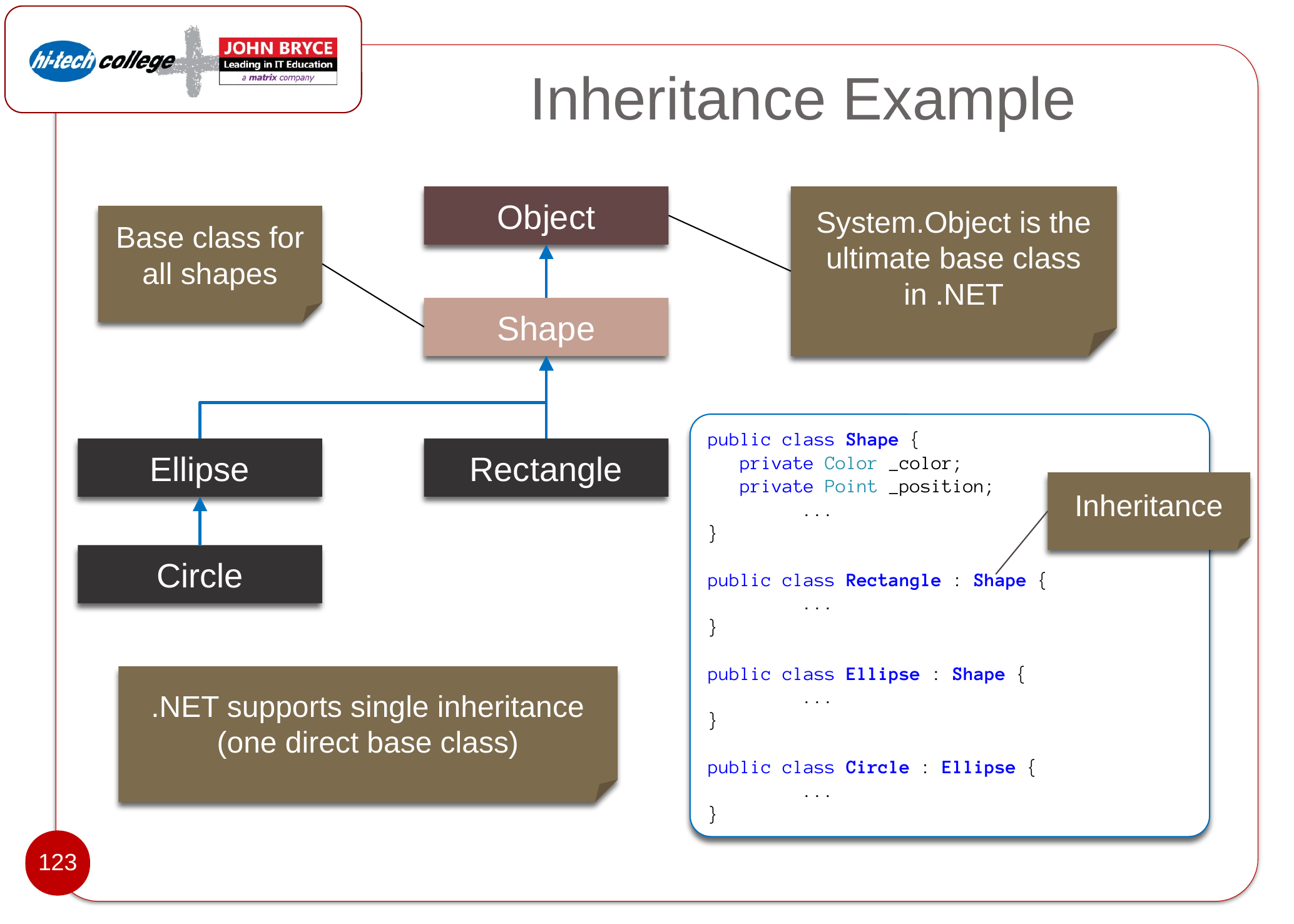

# Inheritance Example
Object
System.Object is the ultimate base class in .NET
Base class for all shapes
Shape
public class Shape {
   private Color _color;
   private Point _position;
	...
}

public class Rectangle : Shape {
	...
}

public class Ellipse : Shape {
	...
}

public class Circle : Ellipse {
	...
}
Ellipse
Rectangle
Inheritance
Circle
.NET supports single inheritance (one direct base class)
123